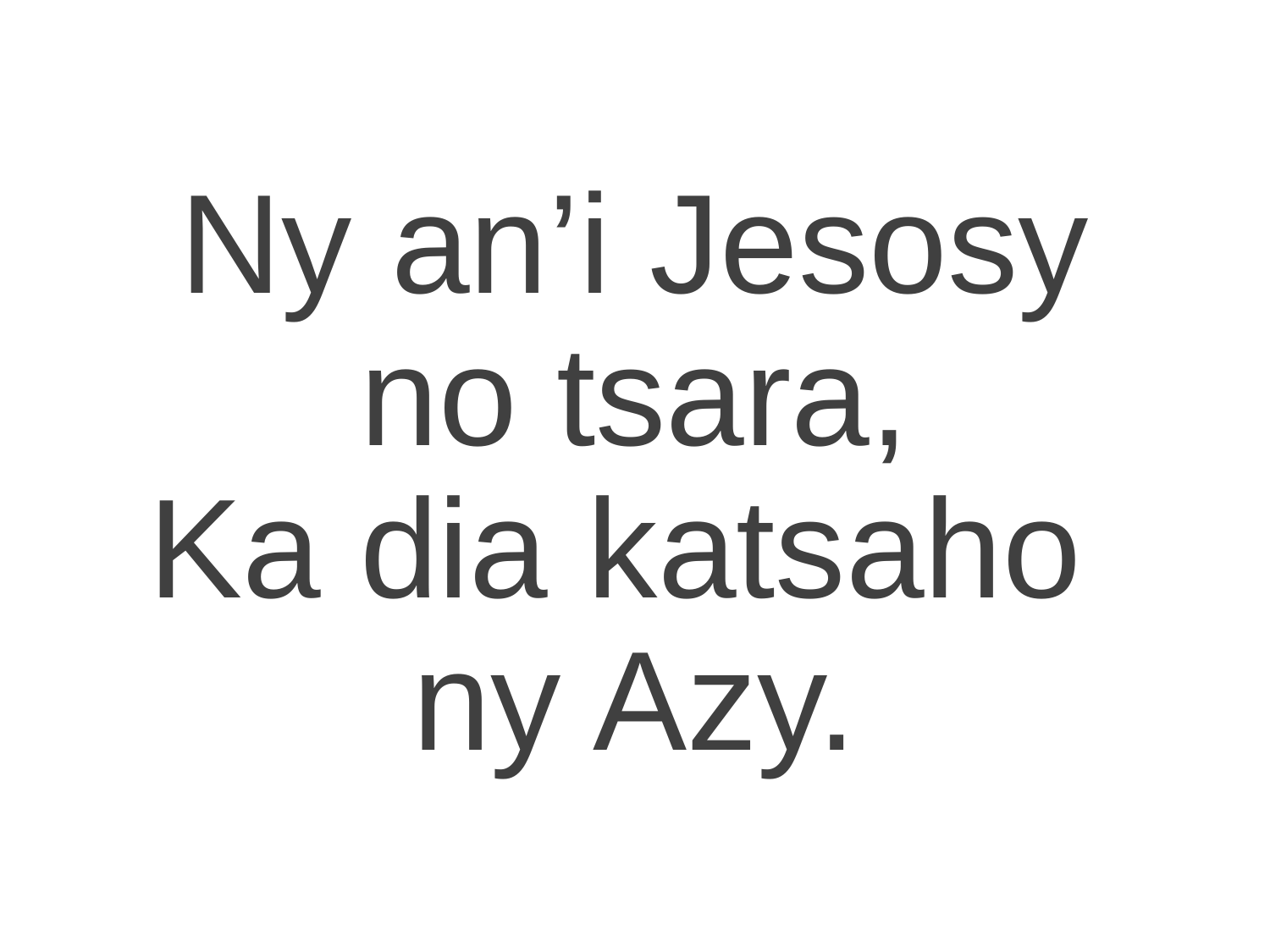

Ny an’i Jesosy
no tsara,
Ka dia katsaho
ny Azy.